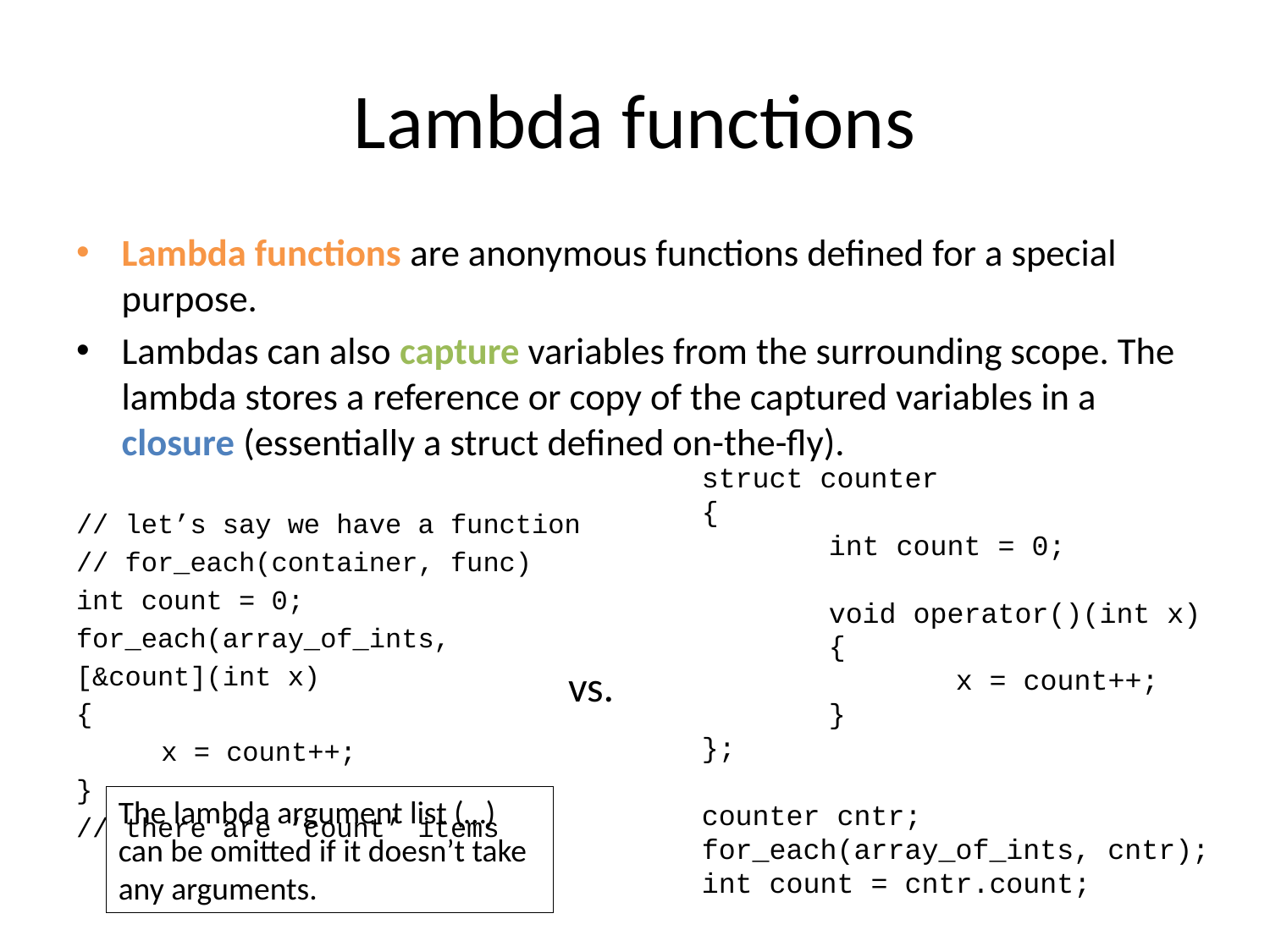

# Lambda functions
Lambda functions are anonymous functions defined for a special purpose.
Lambdas can also capture variables from the surrounding scope. The lambda stores a reference or copy of the captured variables in a closure (essentially a struct defined on-the-fly).

// let’s say we have a function
// for_each(container, func)
int count = 0;
for_each(array_of_ints,
[&count](int x)
{
	x = count++;
}
// there are ‘count’ items
struct counter
{
	int count = 0;

	void operator()(int x)
	{
		x = count++;
	}
};

counter cntr;
for_each(array_of_ints, cntr);
int count = cntr.count;
vs.
The lambda argument list (…) can be omitted if it doesn’t take any arguments.